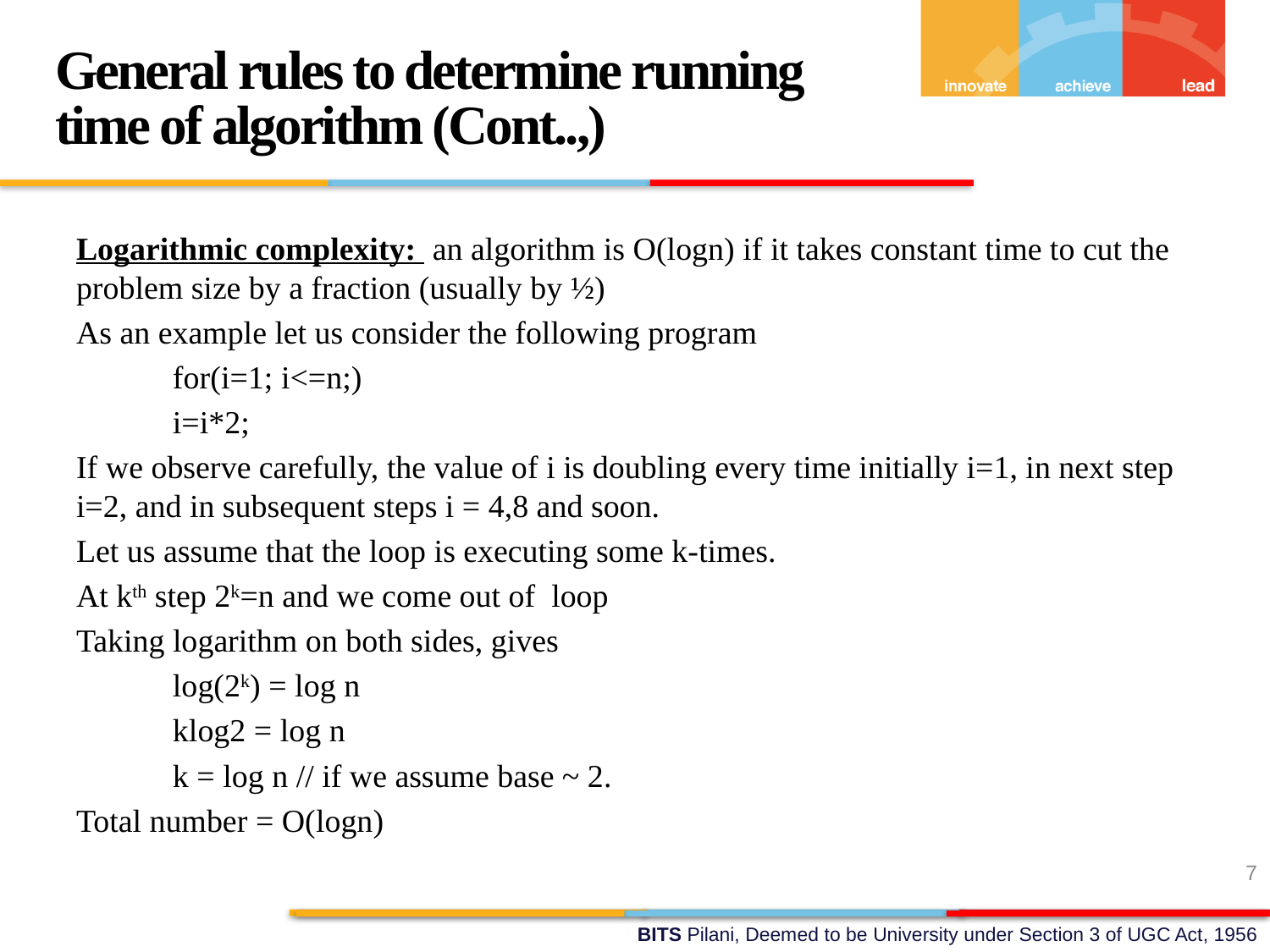

General rules to determine running time of algorithm (Cont..,)
Logarithmic complexity:  an algorithm is O(logn) if it takes constant time to cut the problem size by a fraction (usually by ½)
As an example let us consider the following program
	for(i=1; i<=n;)
		i=i*2;
If we observe carefully, the value of i is doubling every time initially i=1, in next step i=2, and in subsequent steps i = 4,8 and soon.
Let us assume that the loop is executing some k-times.
At kth step 2k=n and we come out of  loop
Taking logarithm on both sides, gives
	log(2k) = log n
	klog2 = log n
	k = log n // if we assume base ~ 2.
Total number = O(logn)

7